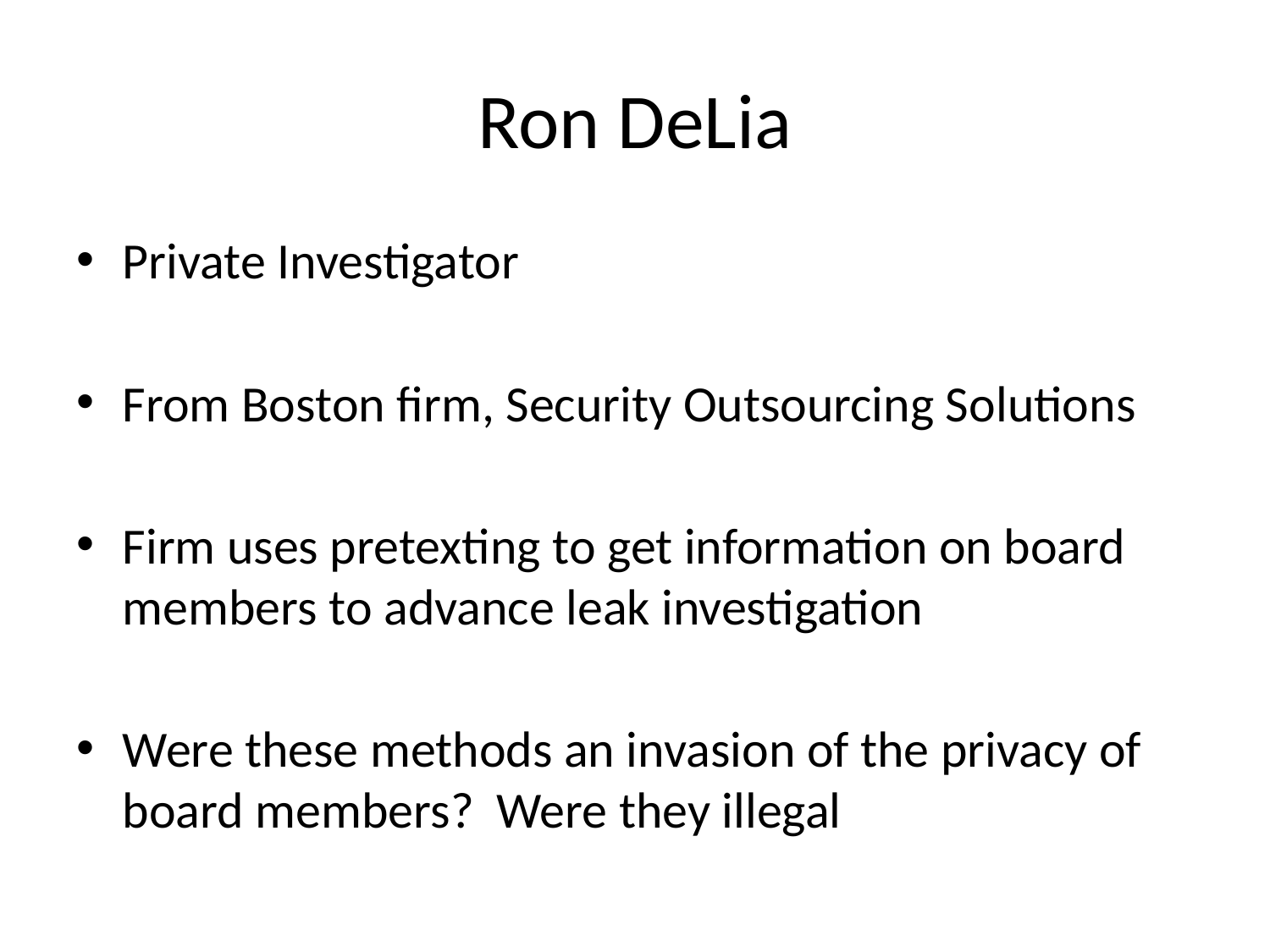

# Ron DeLia
Private Investigator

From Boston firm, Security Outsourcing Solutions

Firm uses pretexting to get information on board members to advance leak investigation

Were these methods an invasion of the privacy of board members?  Were they illegal